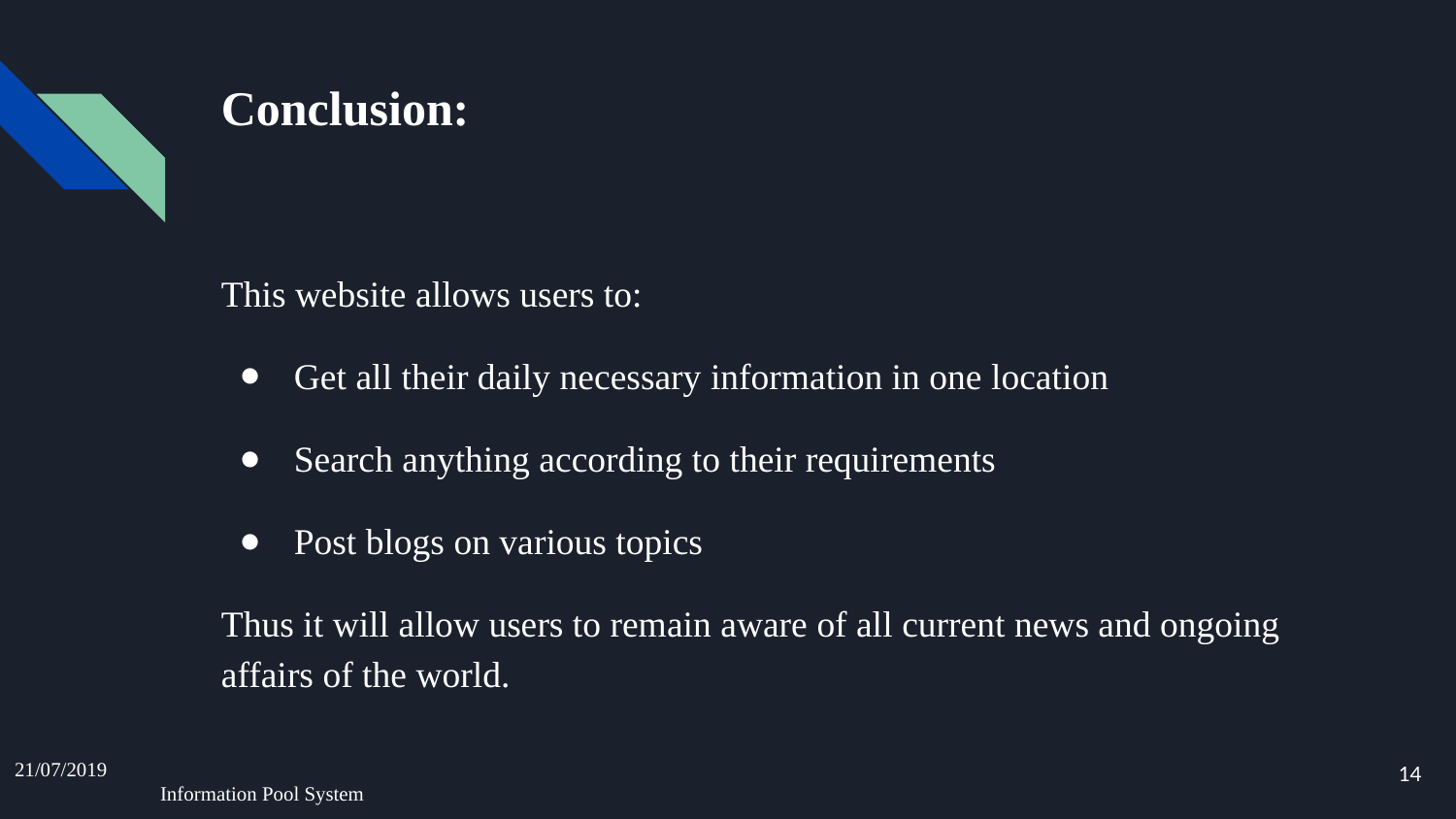

# Conclusion:
This website allows users to:
Get all their daily necessary information in one location
Search anything according to their requirements
Post blogs on various topics
Thus it will allow users to remain aware of all current news and ongoing affairs of the world.
14
21/07/2019							Information Pool System